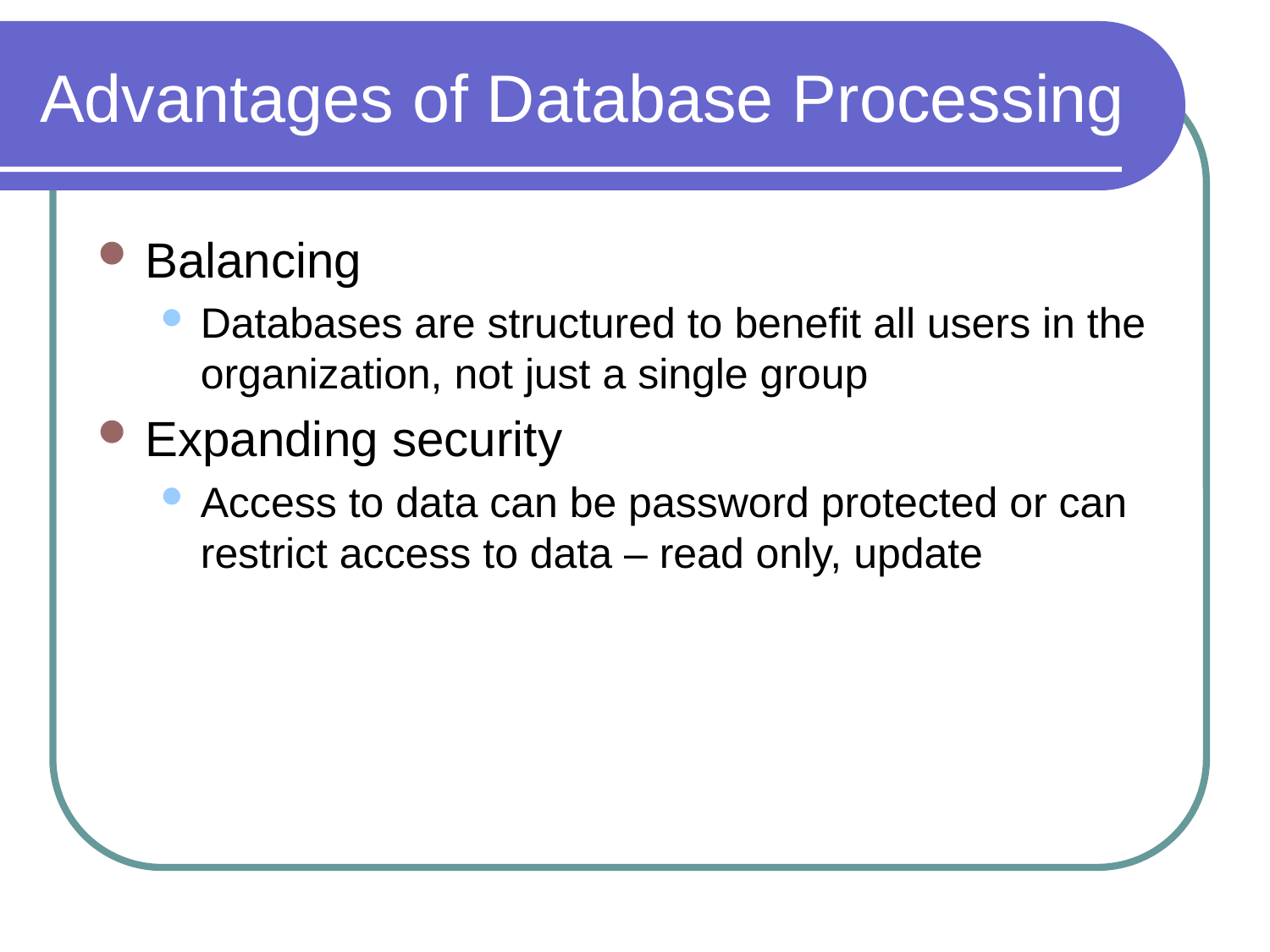

# Advantages of Database Processing
Balancing
Databases are structured to benefit all users in the organization, not just a single group
Expanding security
Access to data can be password protected or can restrict access to data – read only, update